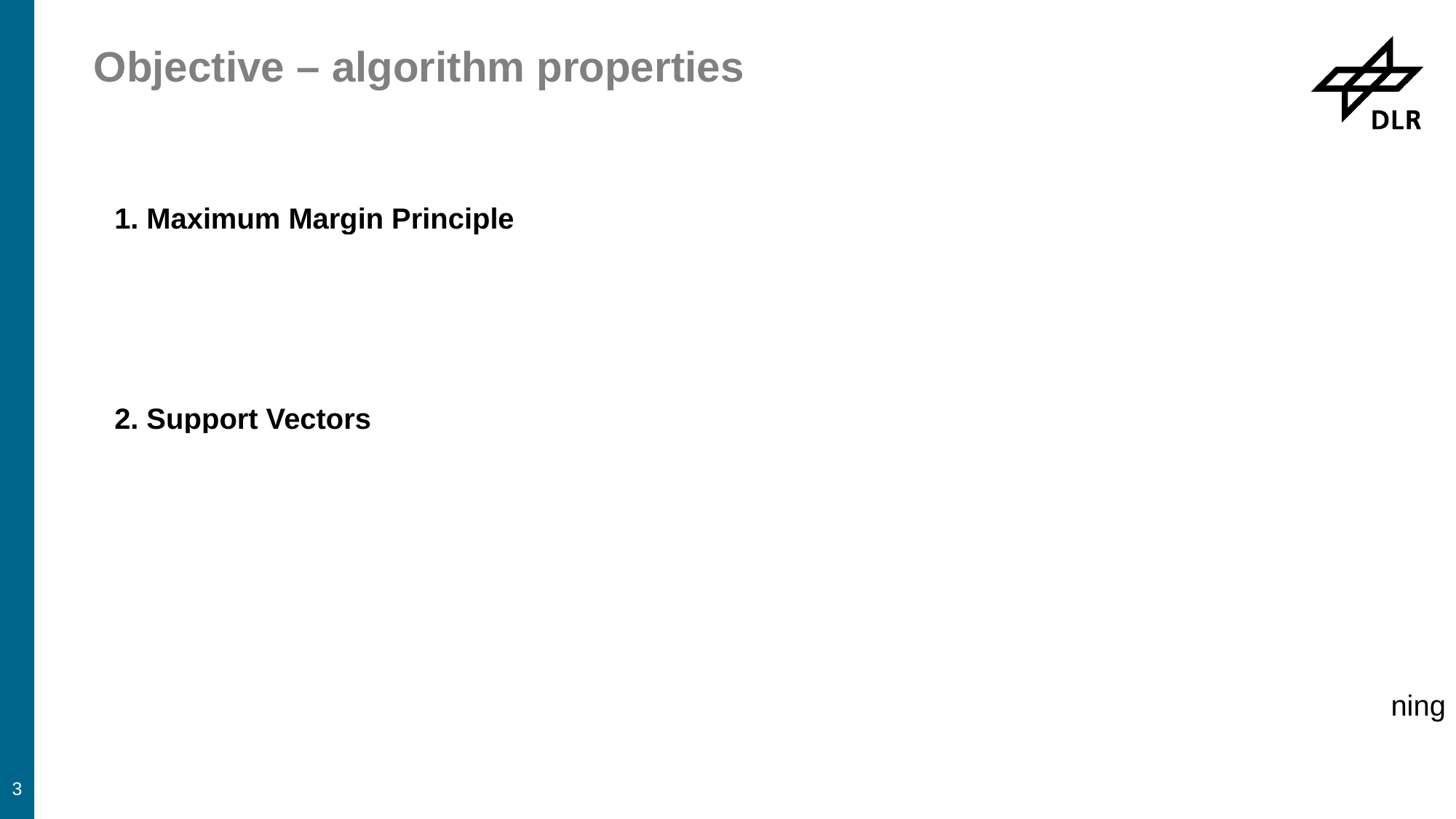

# Objective – algorithm properties
1. Maximum Margin Principle
Definition: SVM finds the hyperplane that maximizes the margin between the two classes.
Why it matters: A larger margin tends to improve generalization on unseen data.
Mathematical property: Solves a convex quadratic optimization problem.

2. Support Vectors
Definition: Only a subset of the training samples (called support vectors) determine the decision boundary.
Why it matters: These samples are critical to the model — all others do not affect the decision surface.
Consequence: Model complexity depends on the number of support vectors, not the total dataset size.

our goal:
→ equip invariant SVMs with active learning for very robust and efficient sampling and model learning

3